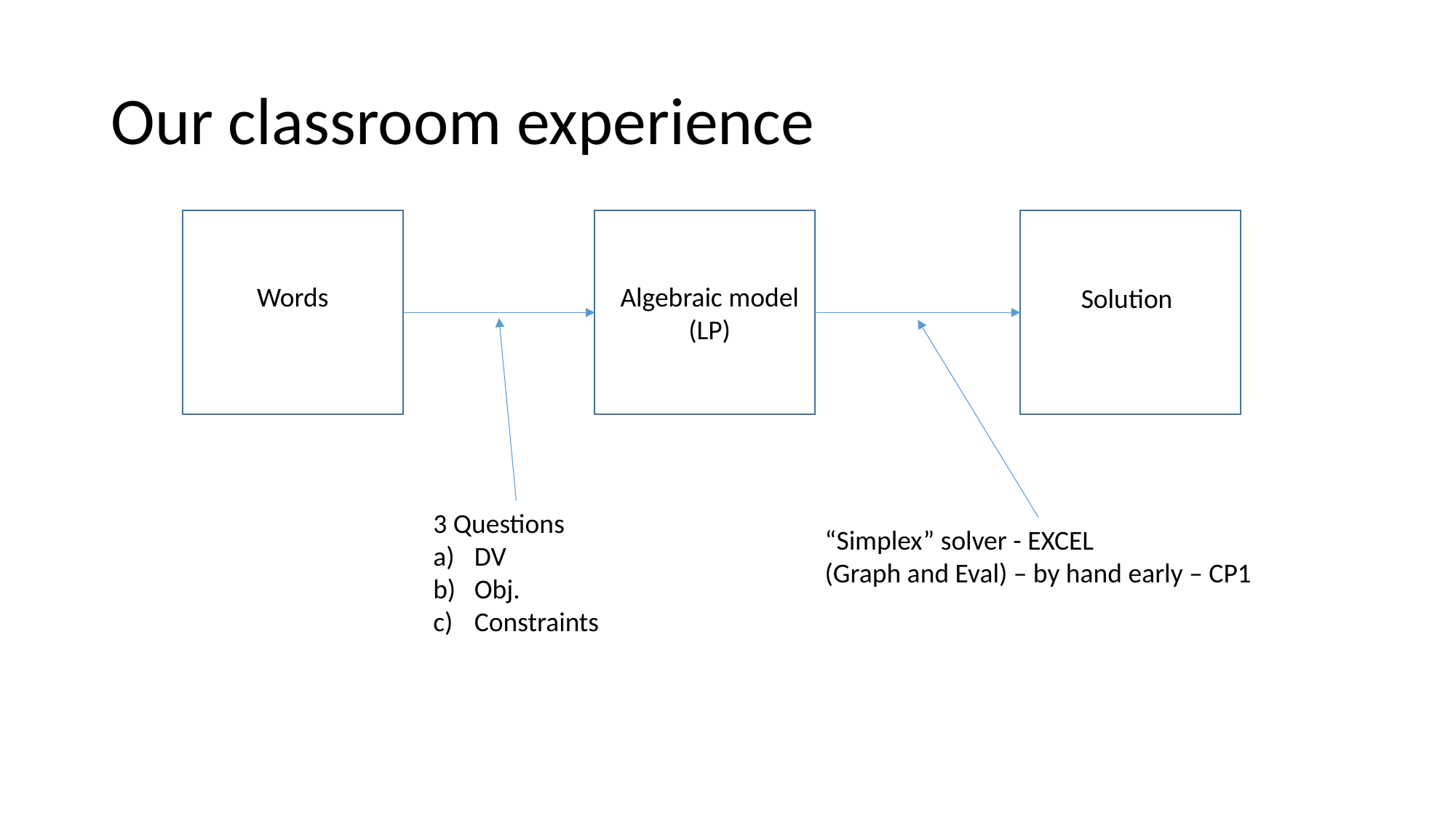

# Our classroom experience

Words
Algebraic model
(LP)
Solution
3 Questions
DV
Obj.
Constraints
“Simplex” solver - EXCEL
(Graph and Eval) – by hand early – CP1